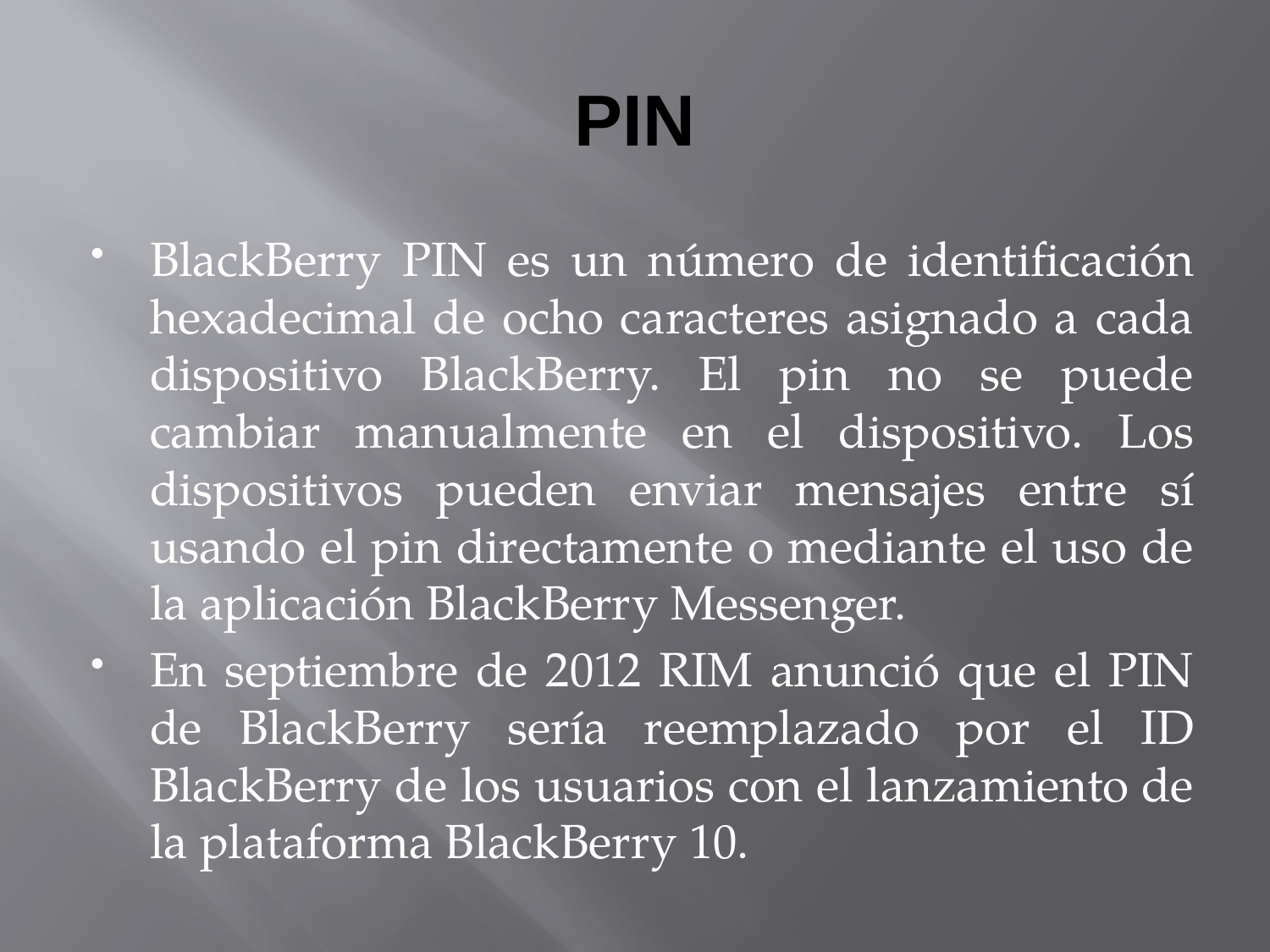

# PIN
BlackBerry PIN es un número de identificación hexadecimal de ocho caracteres asignado a cada dispositivo BlackBerry. El pin no se puede cambiar manualmente en el dispositivo. Los dispositivos pueden enviar mensajes entre sí usando el pin directamente o mediante el uso de la aplicación BlackBerry Messenger.
En septiembre de 2012 RIM anunció que el PIN de BlackBerry sería reemplazado por el ID BlackBerry de los usuarios con el lanzamiento de la plataforma BlackBerry 10.